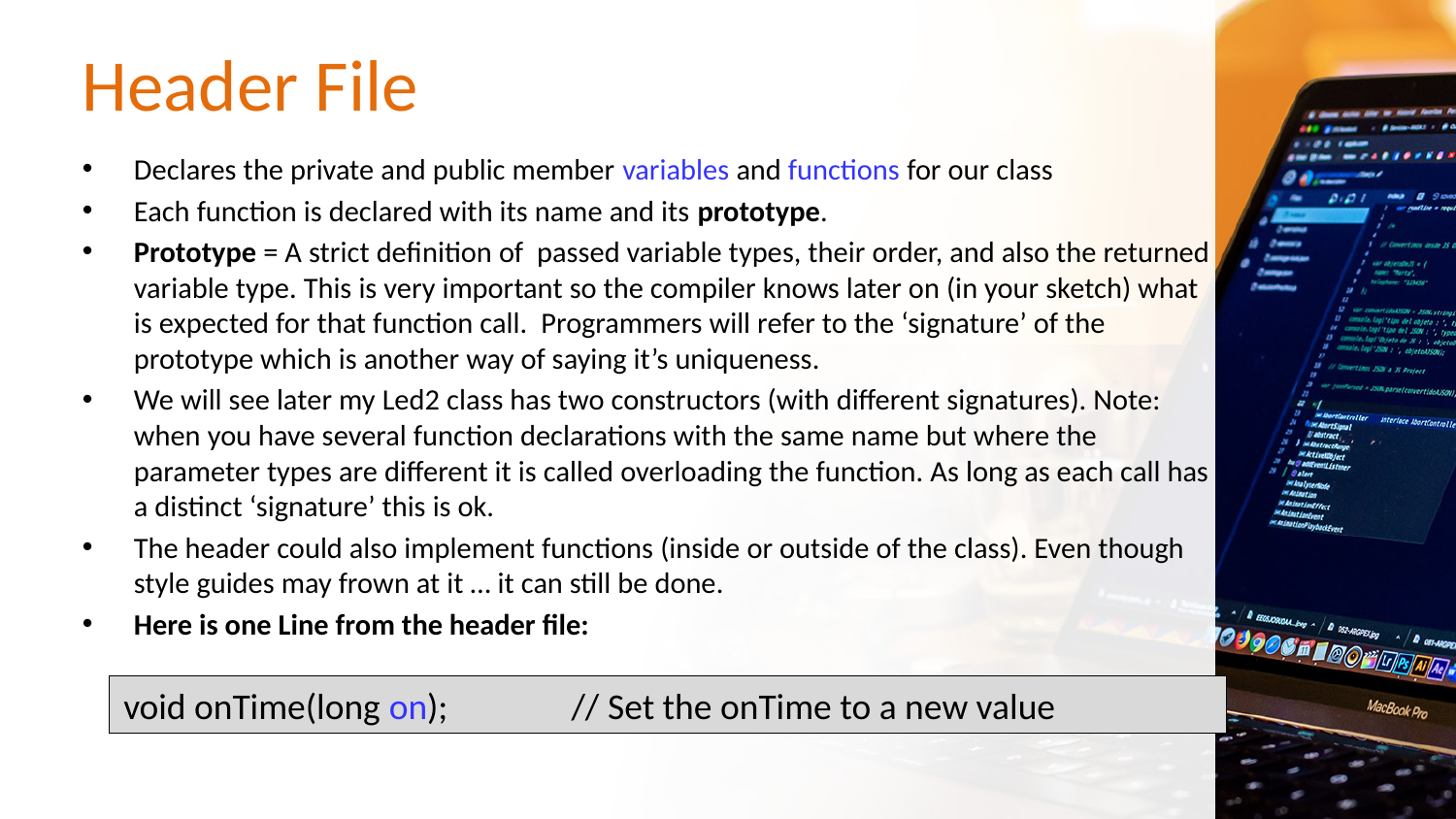

# Header File
Declares the private and public member variables and functions for our class
Each function is declared with its name and its prototype.
Prototype = A strict definition of  passed variable types, their order, and also the returned variable type. This is very important so the compiler knows later on (in your sketch) what is expected for that function call.  Programmers will refer to the ‘signature’ of the prototype which is another way of saying it’s uniqueness.
We will see later my Led2 class has two constructors (with different signatures). Note: when you have several function declarations with the same name but where the parameter types are different it is called overloading the function. As long as each call has a distinct ‘signature’ this is ok.
The header could also implement functions (inside or outside of the class). Even though style guides may frown at it … it can still be done.
Here is one Line from the header file:
void onTime(long on);               // Set the onTime to a new value